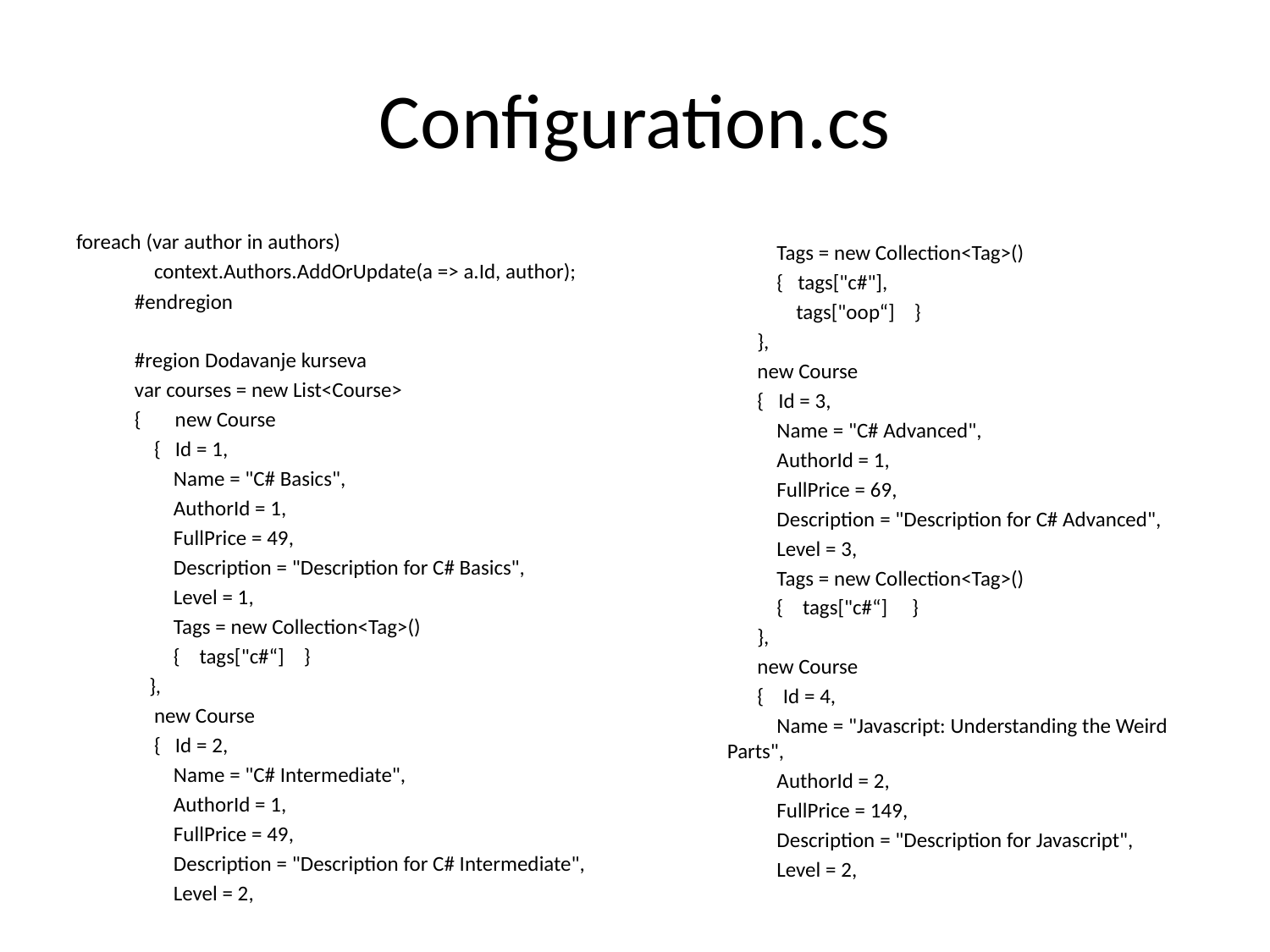

# Configuration.cs
foreach (var author in authors)
                context.Authors.AddOrUpdate(a => a.Id, author);
            #endregion

            #region Dodavanje kurseva
            var courses = new List<Course>
            {       new Course
                {   Id = 1,
                    Name = "C# Basics",
                    AuthorId = 1,
                    FullPrice = 49,
                    Description = "Description for C# Basics",
                    Level = 1,
                    Tags = new Collection<Tag>()
                    {    tags["c#“]    }
               },
                new Course
                {   Id = 2,
                    Name = "C# Intermediate",
                    AuthorId = 1,
                    FullPrice = 49,
                    Description = "Description for C# Intermediate",
                    Level = 2,
                    Tags = new Collection<Tag>()
                    {   tags["c#"],
                        tags["oop“]    }
                },
                new Course
                {   Id = 3,
                    Name = "C# Advanced",
                    AuthorId = 1,
                    FullPrice = 69,
                    Description = "Description for C# Advanced",
                    Level = 3,
                    Tags = new Collection<Tag>()
                    {    tags["c#“]     }
                },
                new Course
                {    Id = 4,
                    Name = "Javascript: Understanding the Weird Parts",
                    AuthorId = 2,
                    FullPrice = 149,
                    Description = "Description for Javascript",
                    Level = 2,